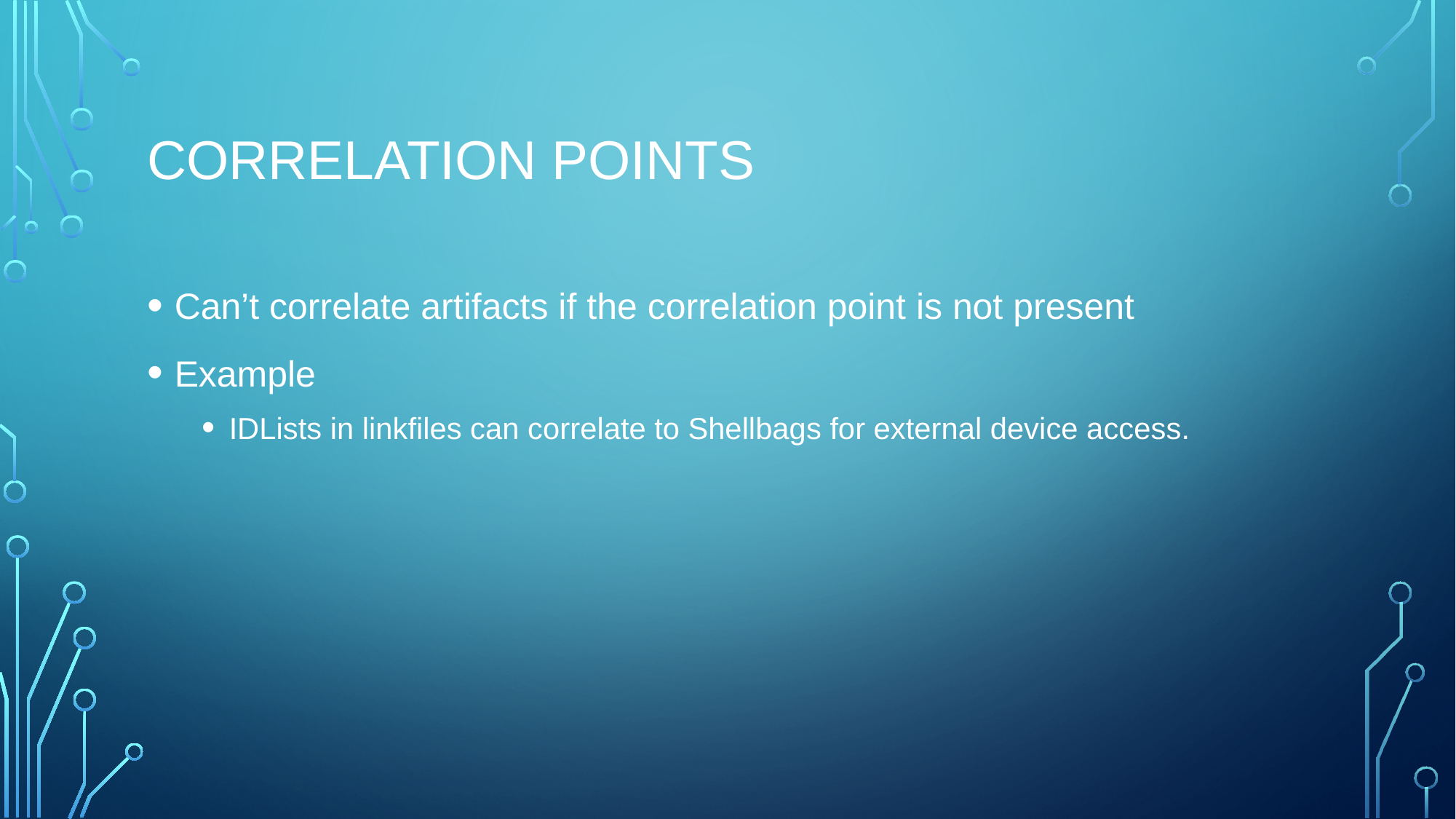

# Correlation Points
Can’t correlate artifacts if the correlation point is not present
Example
IDLists in linkfiles can correlate to Shellbags for external device access.